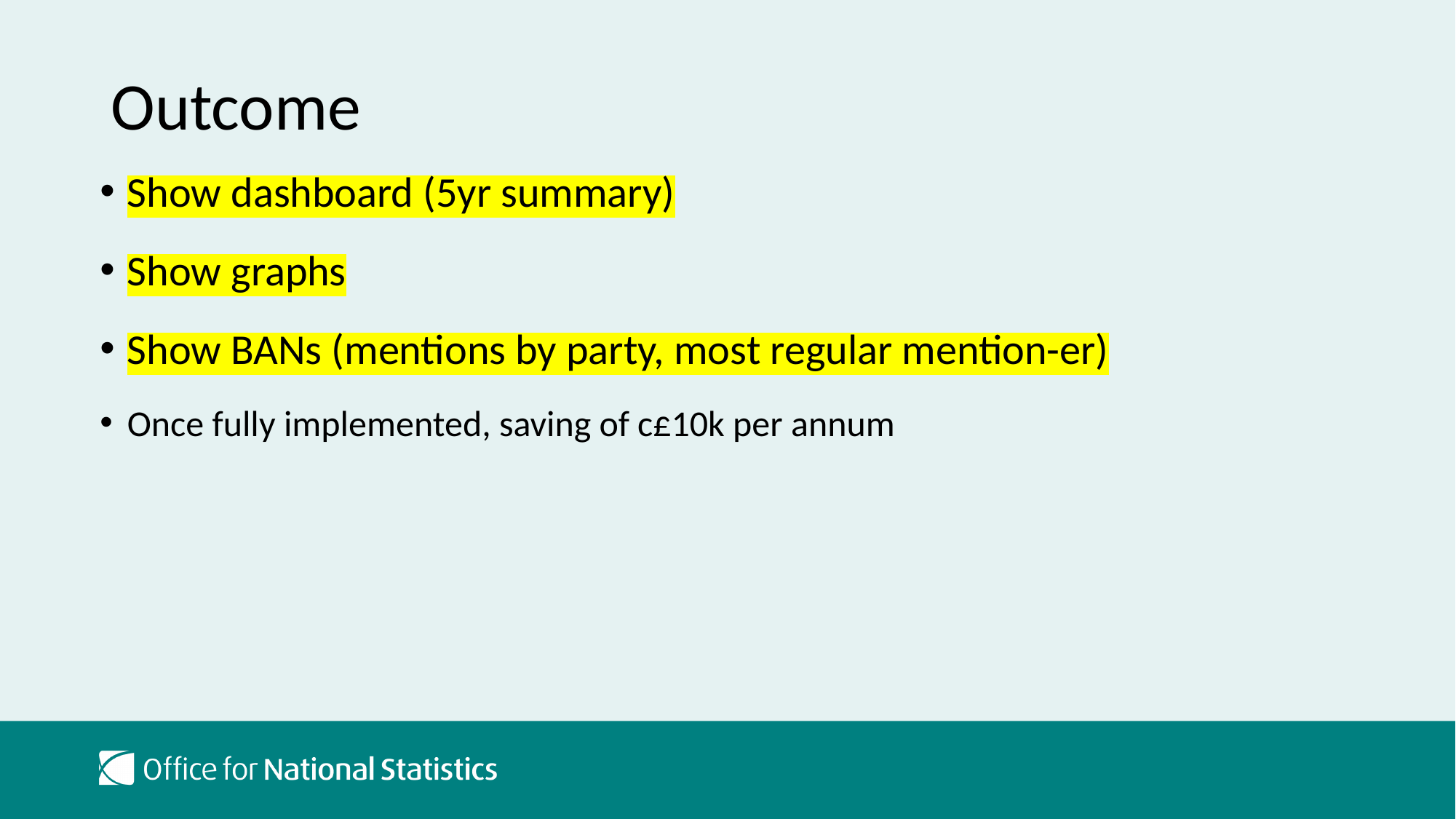

# Outcome
Show dashboard (5yr summary)
Show graphs
Show BANs (mentions by party, most regular mention-er)
Once fully implemented, saving of c£10k per annum